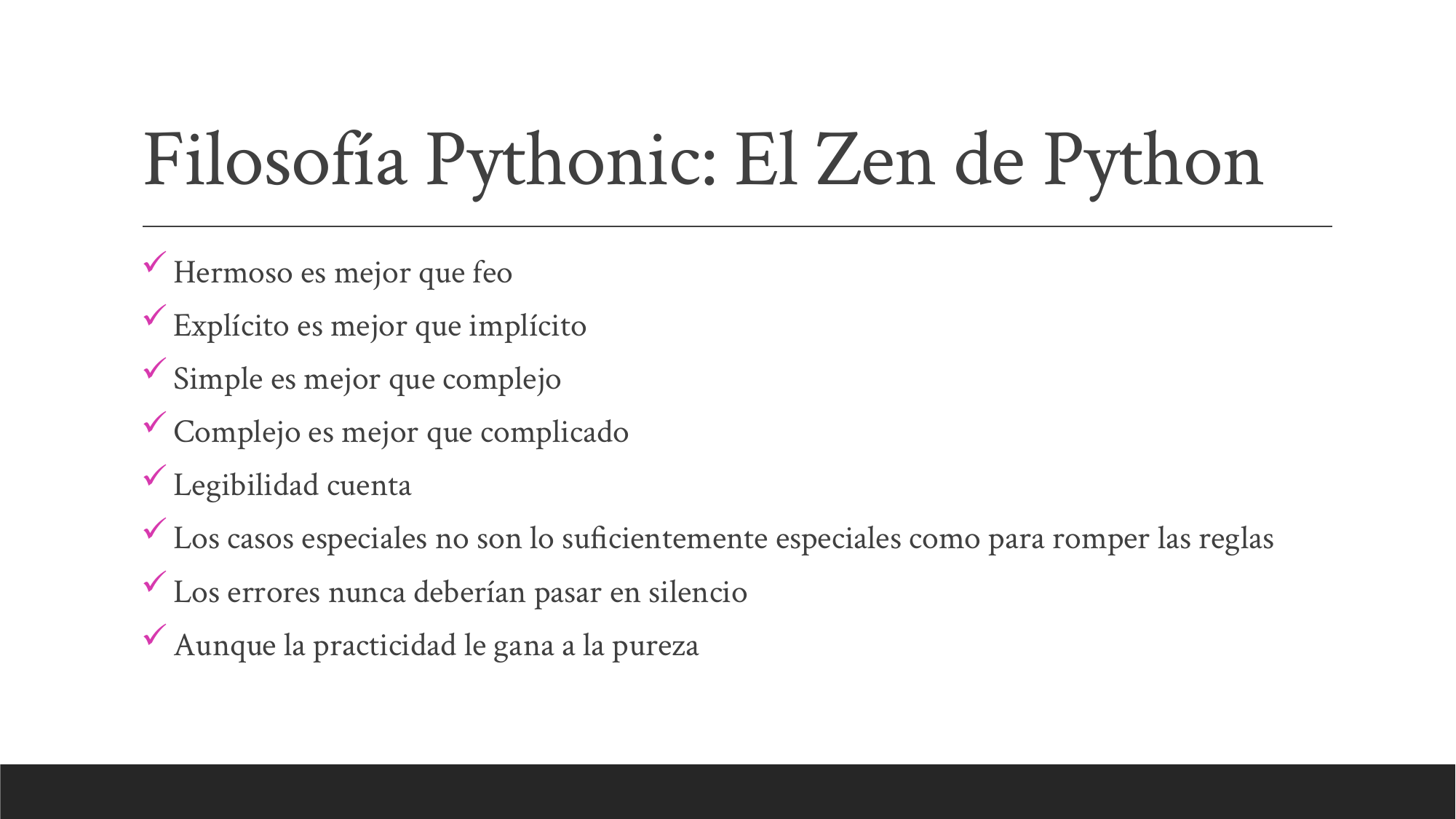

# Filosofía Pythonic: El Zen de Python
Hermoso es mejor que feo
Explícito es mejor que implícito
Simple es mejor que complejo
Complejo es mejor que complicado
Legibilidad cuenta
Los casos especiales no son lo suficientemente especiales como para romper las reglas
Los errores nunca deberían pasar en silencio
Aunque la practicidad le gana a la pureza